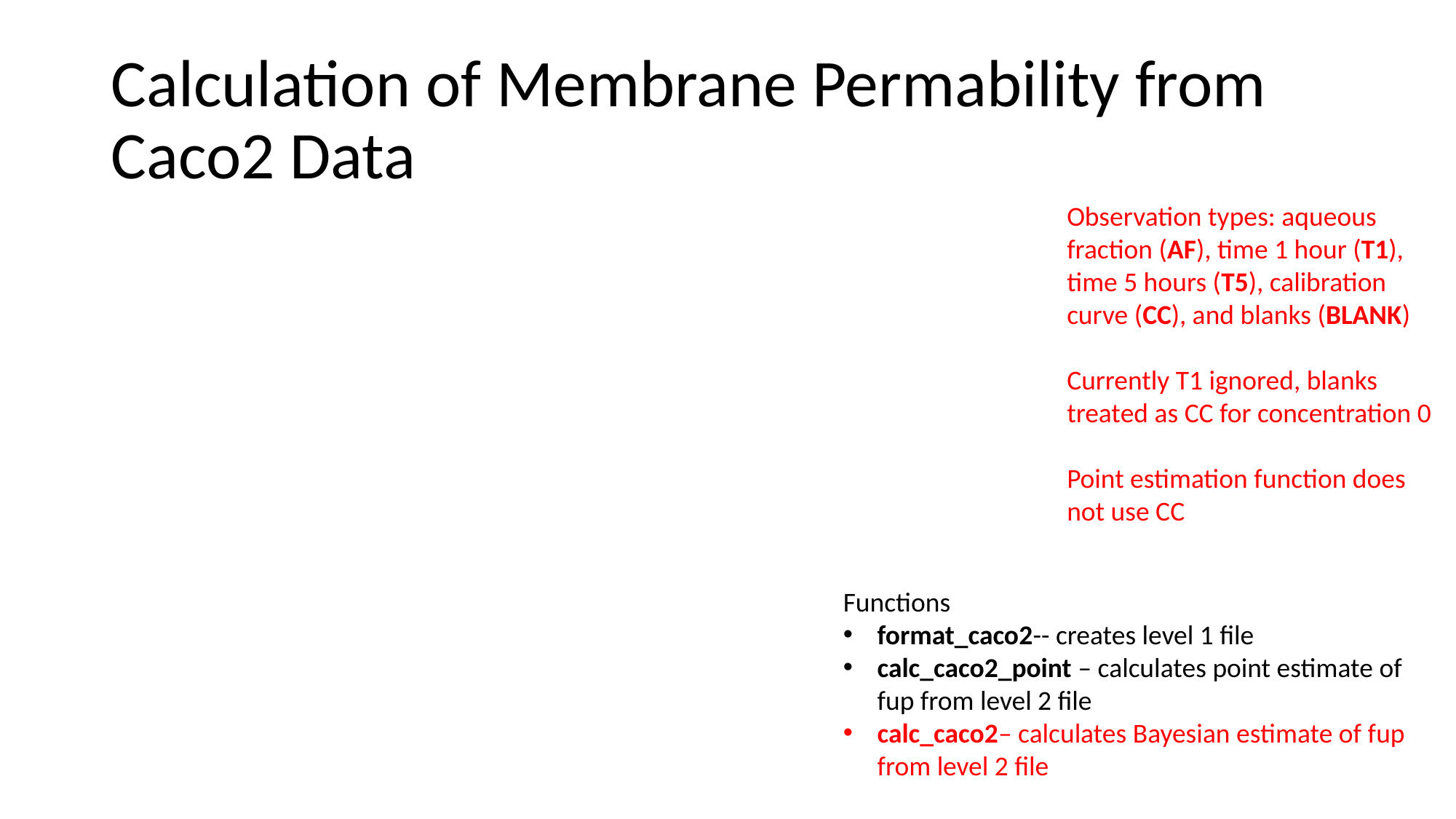

Calculation of Membrane Permability from Caco2 Data
Observation types: aqueous fraction (AF), time 1 hour (T1), time 5 hours (T5), calibration curve (CC), and blanks (BLANK)

Currently T1 ignored, blanks treated as CC for concentration 0

Point estimation function does not use CC
Functions
format_caco2-- creates level 1 file
calc_caco2_point – calculates point estimate of fup from level 2 file
calc_caco2– calculates Bayesian estimate of fup from level 2 file